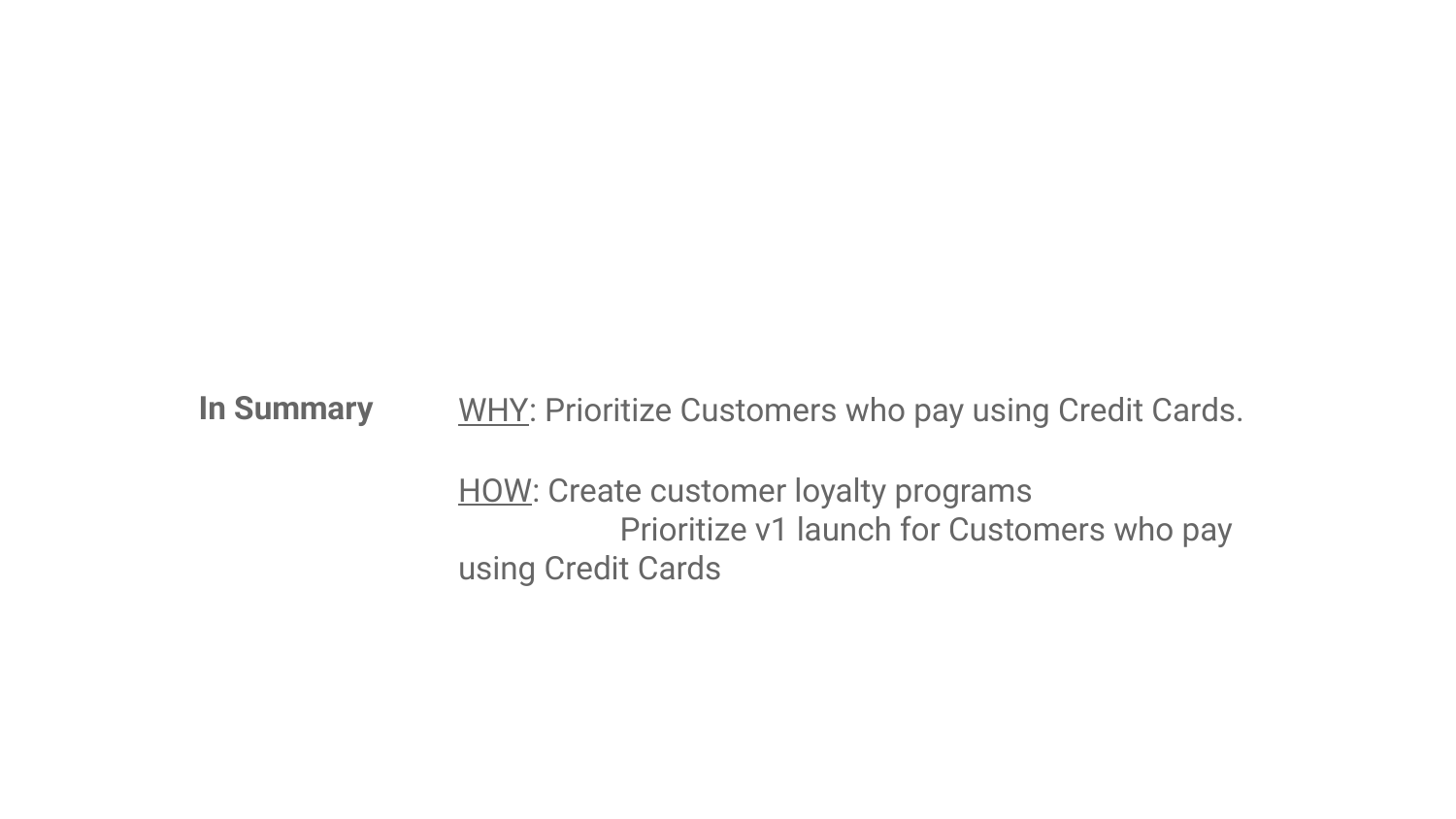

# In Summary
WHY: Prioritize Customers who pay using Credit Cards.
HOW: Create customer loyalty programs
 	  Prioritize v1 launch for Customers who pay using Credit Cards